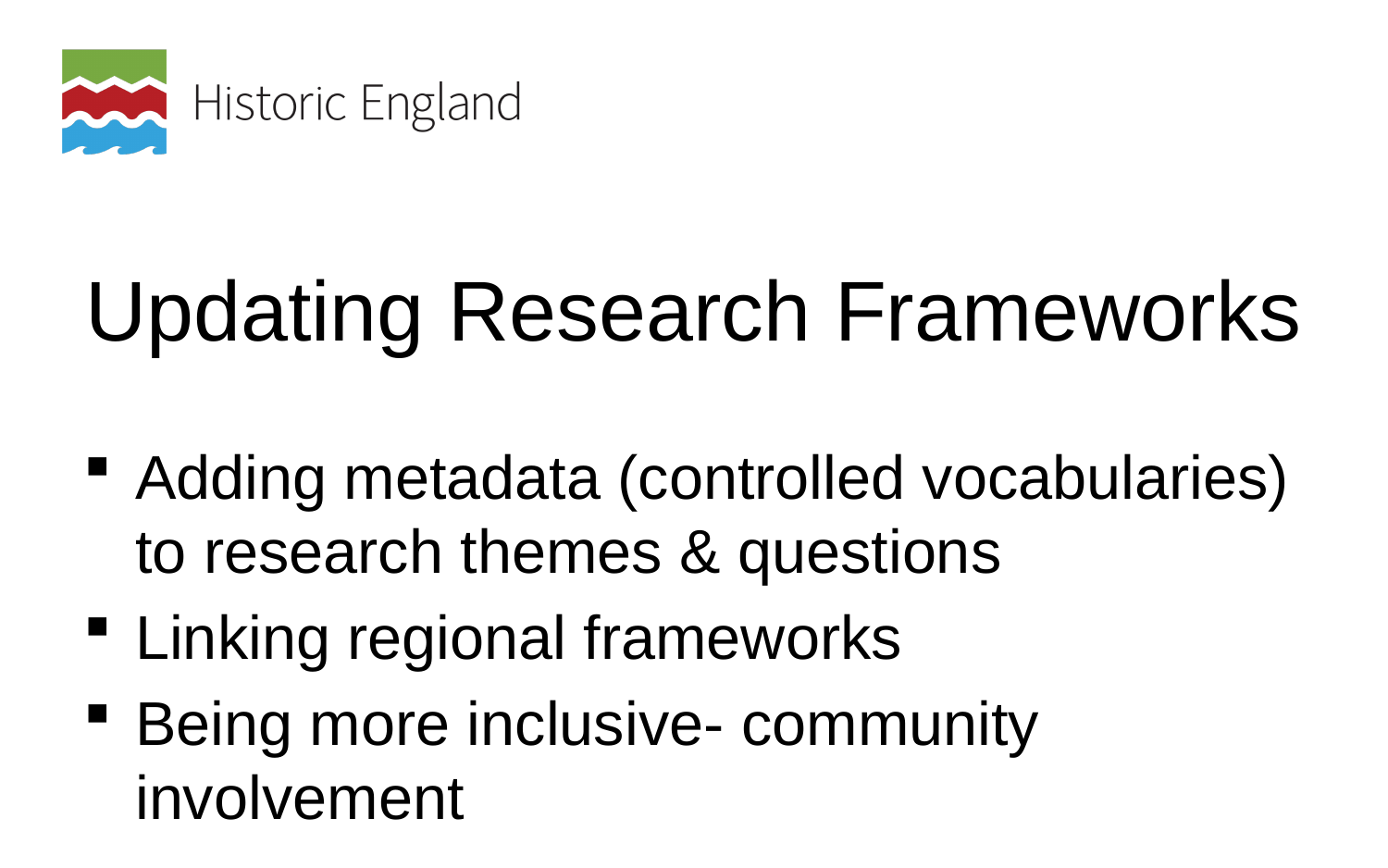

# Updating Research Frameworks
Adding metadata (controlled vocabularies) to research themes & questions
Linking regional frameworks
Being more inclusive- community involvement